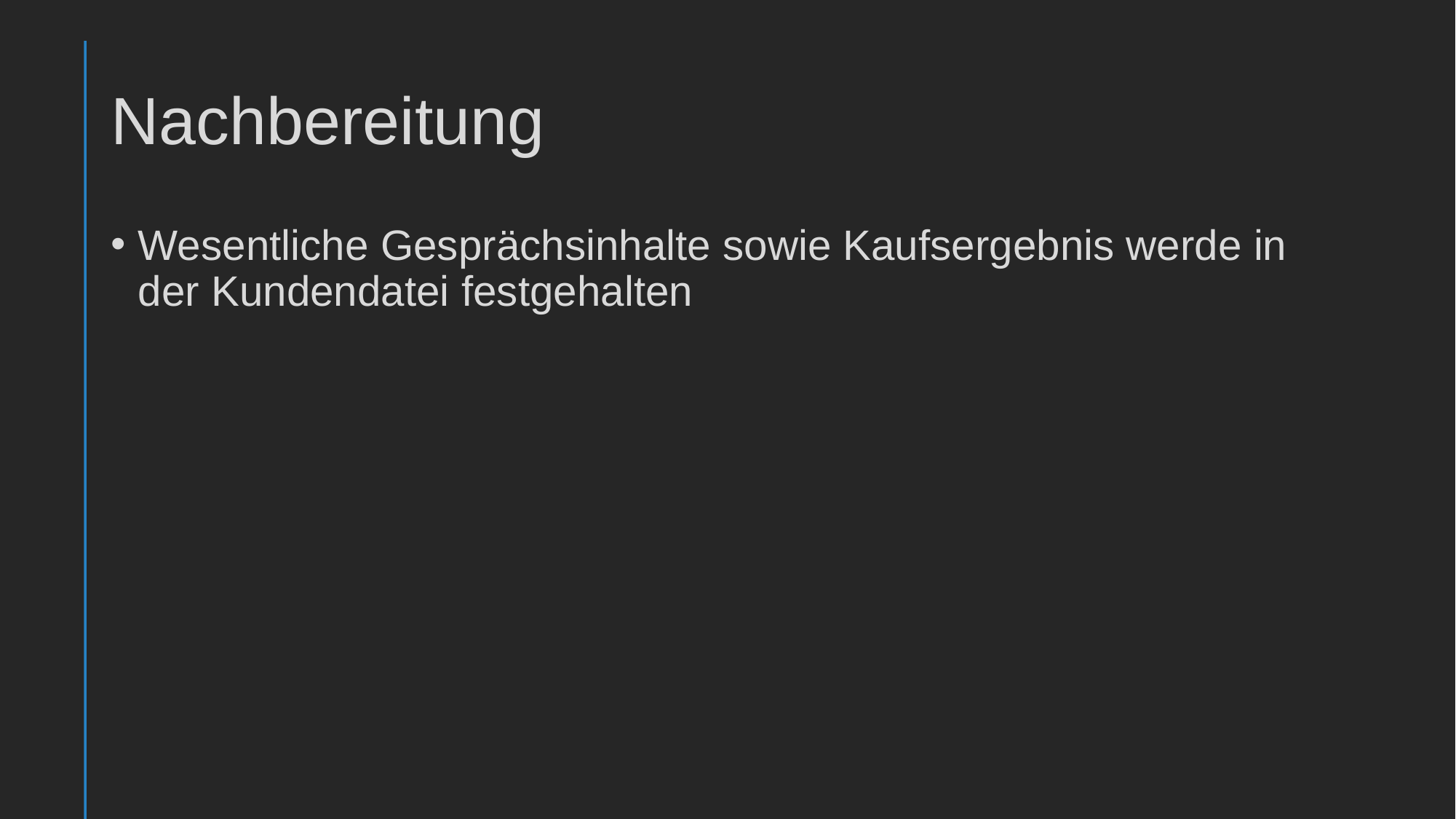

# Nachbereitung
Wesentliche Gesprächsinhalte sowie Kaufsergebnis werde in der Kundendatei festgehalten